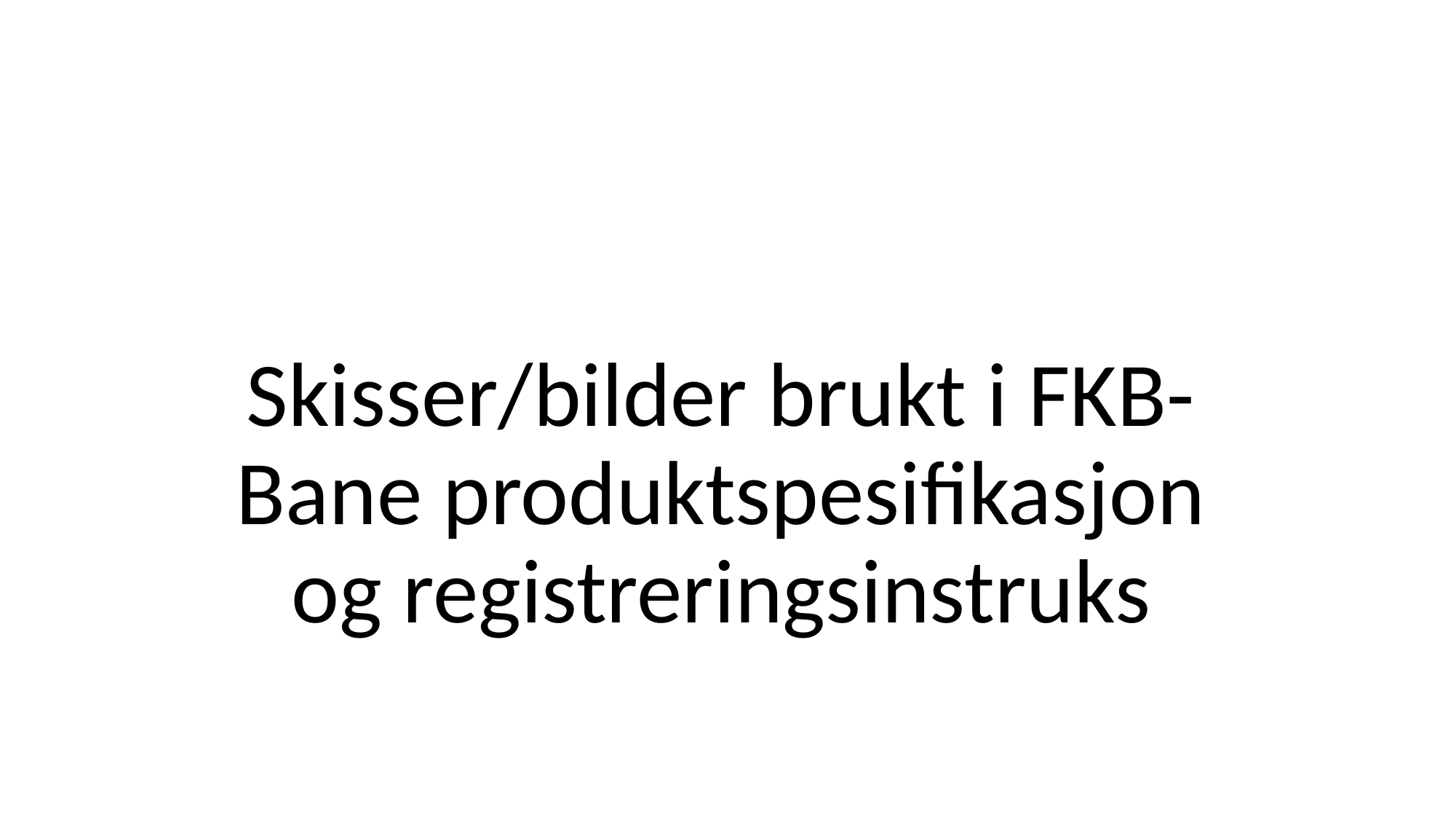

# Skisser/bilder brukt i FKB-Bane produktspesifikasjon og registreringsinstruks